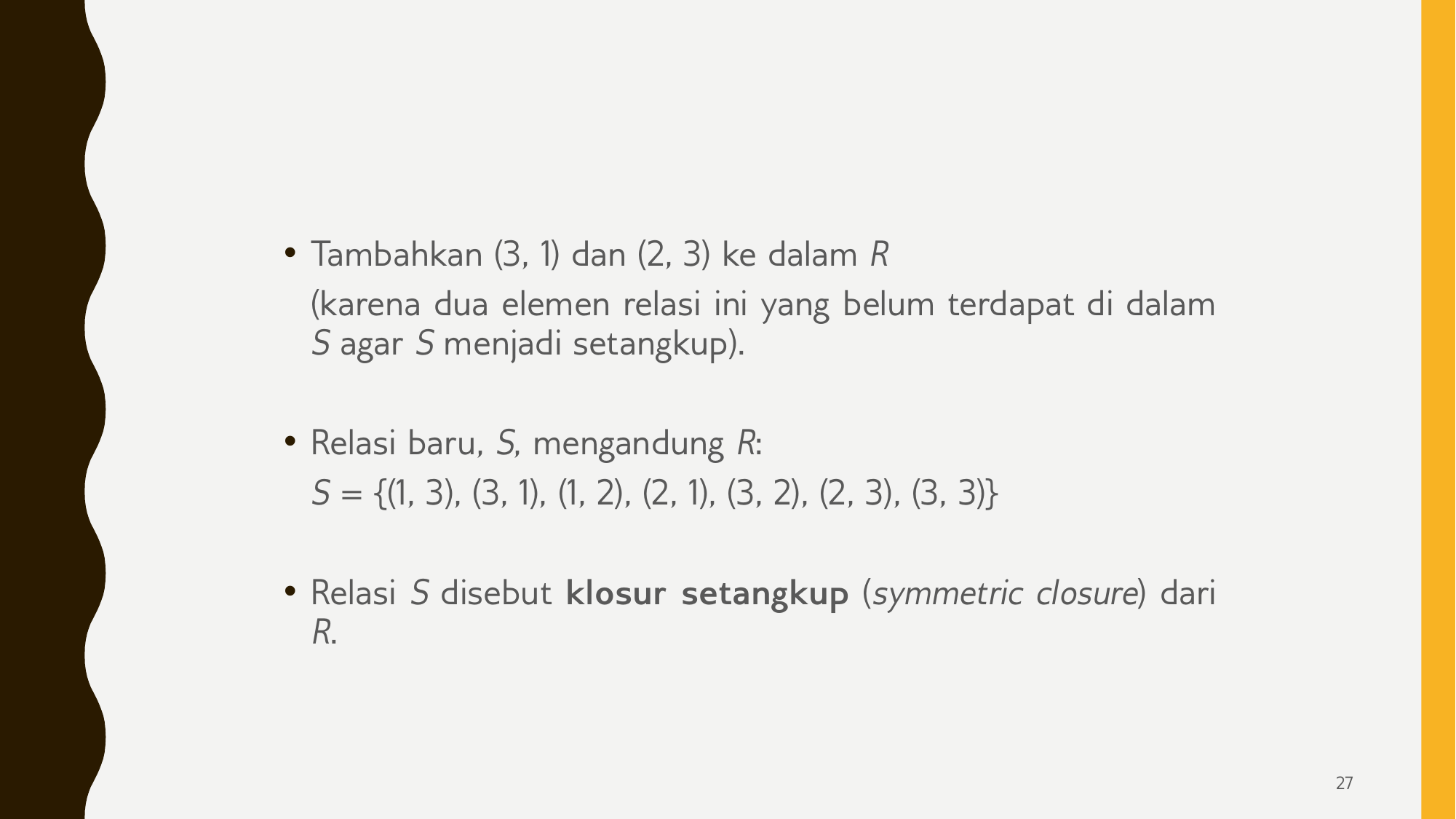

Tambahkan (3, 1) dan (2, 3) ke dalam R
	(karena dua elemen relasi ini yang belum terdapat di dalam S agar S menjadi setangkup).

Relasi baru, S, mengandung R:
 	S = {(1, 3), (3, 1), (1, 2), (2, 1), (3, 2), (2, 3), (3, 3)}

Relasi S disebut klosur setangkup (symmetric closure) dari R.

27